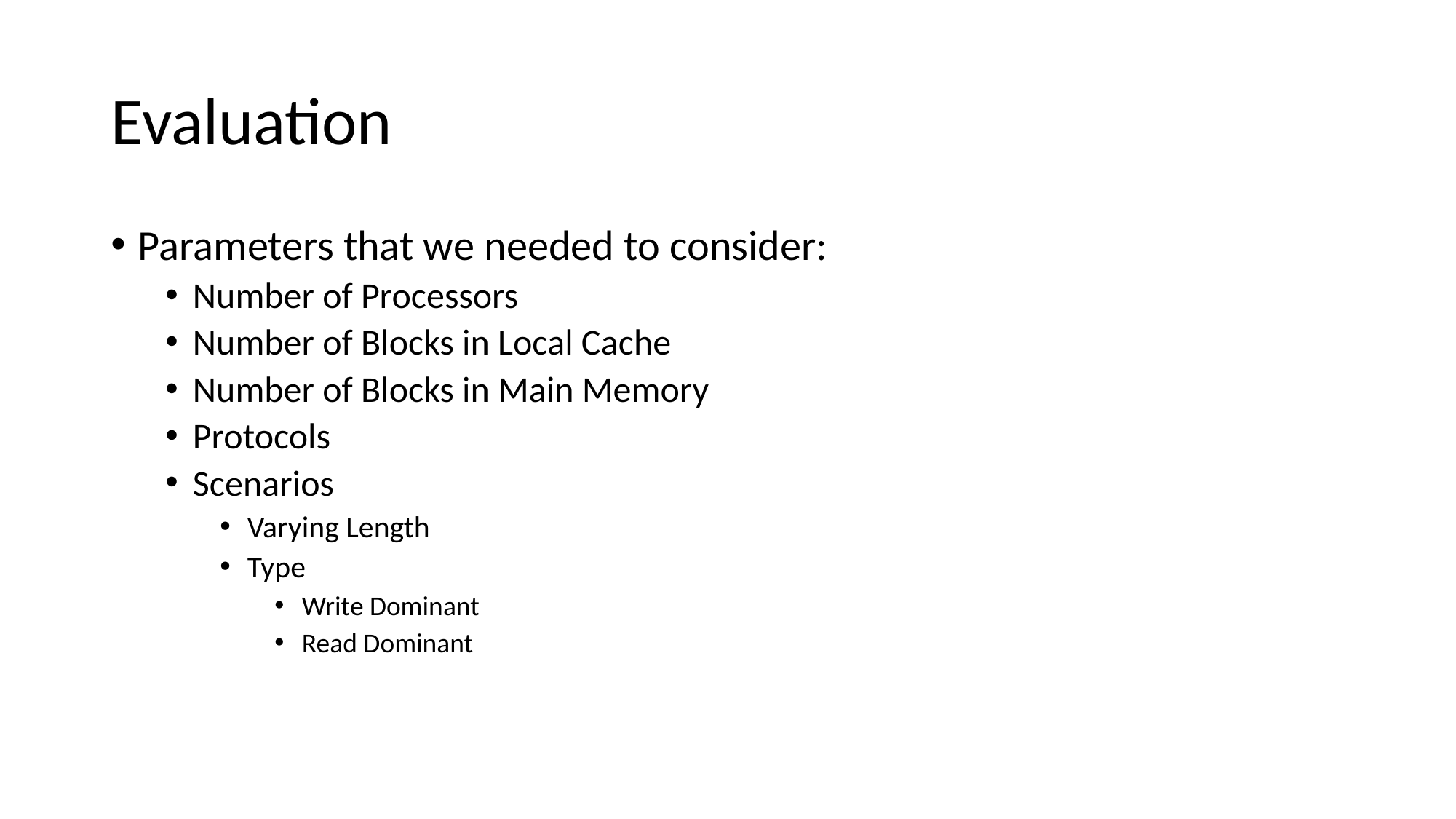

# Evaluation
Parameters that we needed to consider:
Number of Processors
Number of Blocks in Local Cache
Number of Blocks in Main Memory
Protocols
Scenarios
Varying Length
Type
Write Dominant
Read Dominant